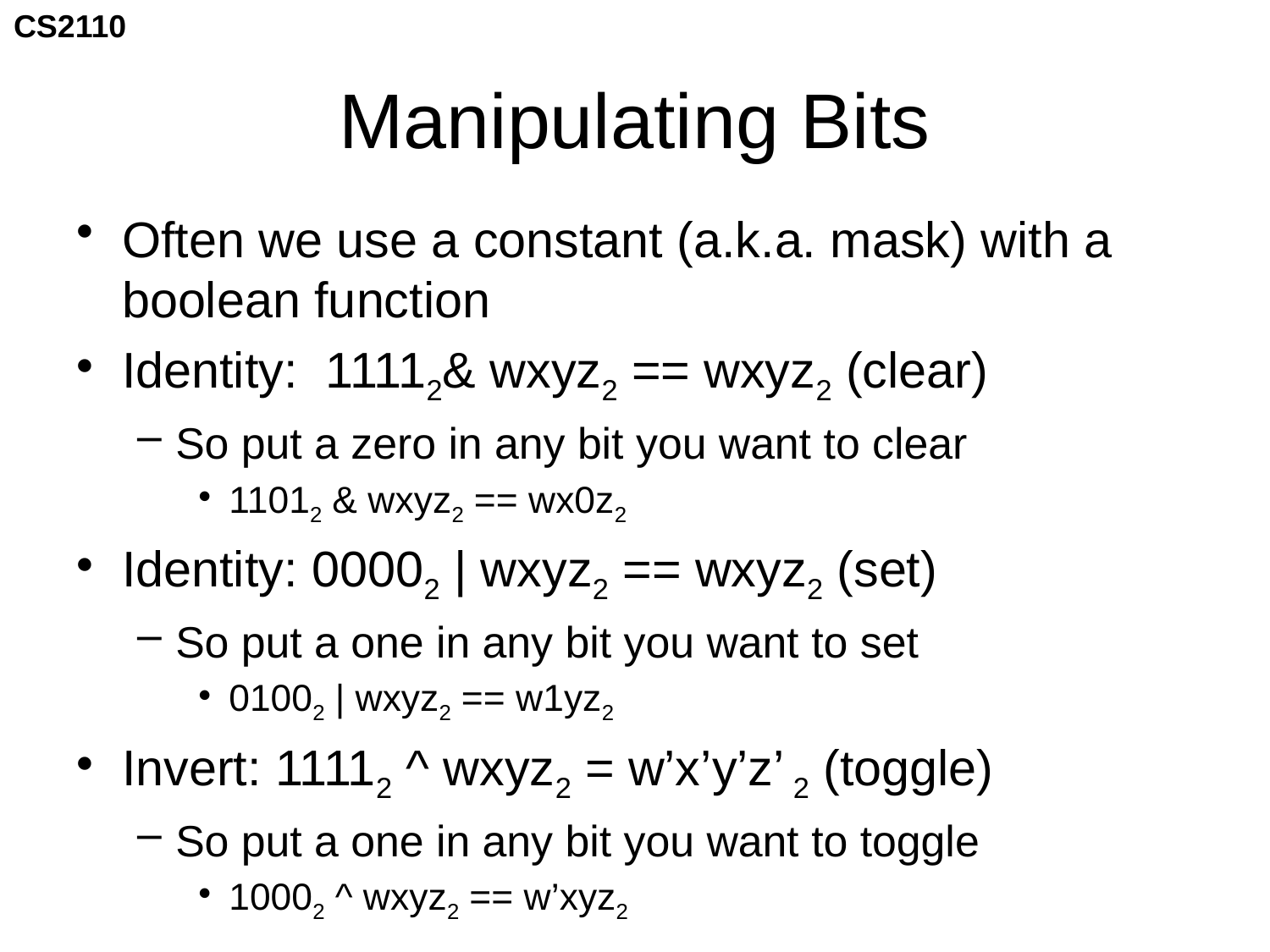

# Manipulating Bits
Often we use a constant (a.k.a. mask) with a boolean function
Identity:  11112& wxyz2 == wxyz2 (clear)
So put a zero in any bit you want to clear
11012 & wxyz2 == wx0z2
Identity: 00002 | wxyz2 == wxyz2 (set)
So put a one in any bit you want to set
01002 | wxyz2 == w1yz2
Invert: 11112 ^ wxyz2 = w’x’y’z’ 2 (toggle)
So put a one in any bit you want to toggle
10002 ^ wxyz2 == w’xyz2